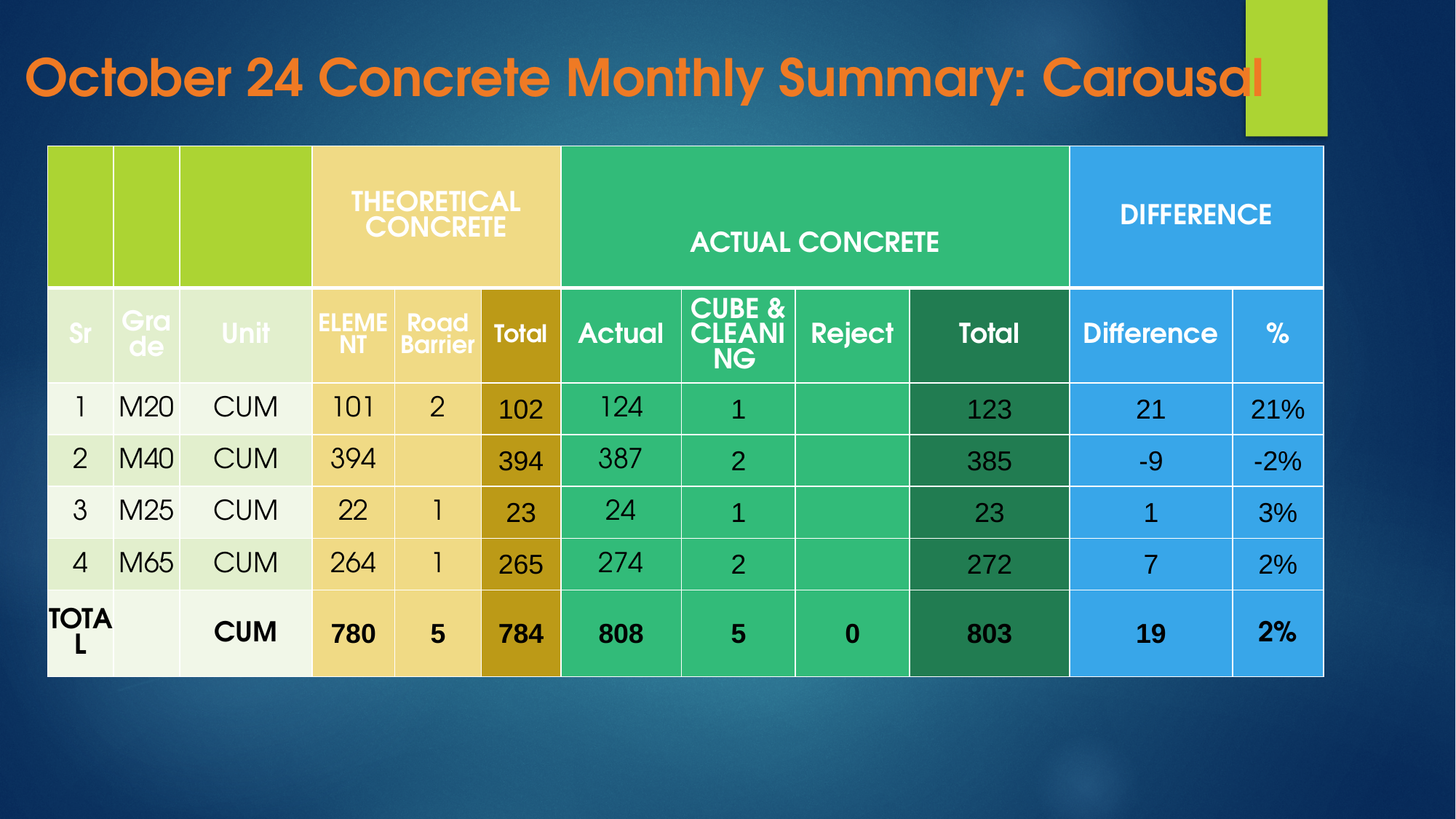

October 24 Concrete Monthly Summary: Carousal
|  |  |  | THEORETICAL CONCRETE | THEORETICAL CONCRETE |  | ACTUAL CONCRETE |  |  |  | DIFFERENCE |  |
| --- | --- | --- | --- | --- | --- | --- | --- | --- | --- | --- | --- |
| Sr | Grade | Unit | ELEMENT | Road Barrier | Total | Actual | CUBE & CLEANING | Reject | Total | Difference | % |
| 1 | M20 | CUM | 101 | 2 | 102 | 124 | 1 |  | 123 | 21 | 21% |
| 2 | M40 | CUM | 394 |  | 394 | 387 | 2 |  | 385 | -9 | -2% |
| 3 | M25 | CUM | 22 | 1 | 23 | 24 | 1 |  | 23 | 1 | 3% |
| 4 | M65 | CUM | 264 | 1 | 265 | 274 | 2 |  | 272 | 7 | 2% |
| TOTAL |  | CUM | 780 | 5 | 784 | 808 | 5 | 0 | 803 | 19 | 2% |